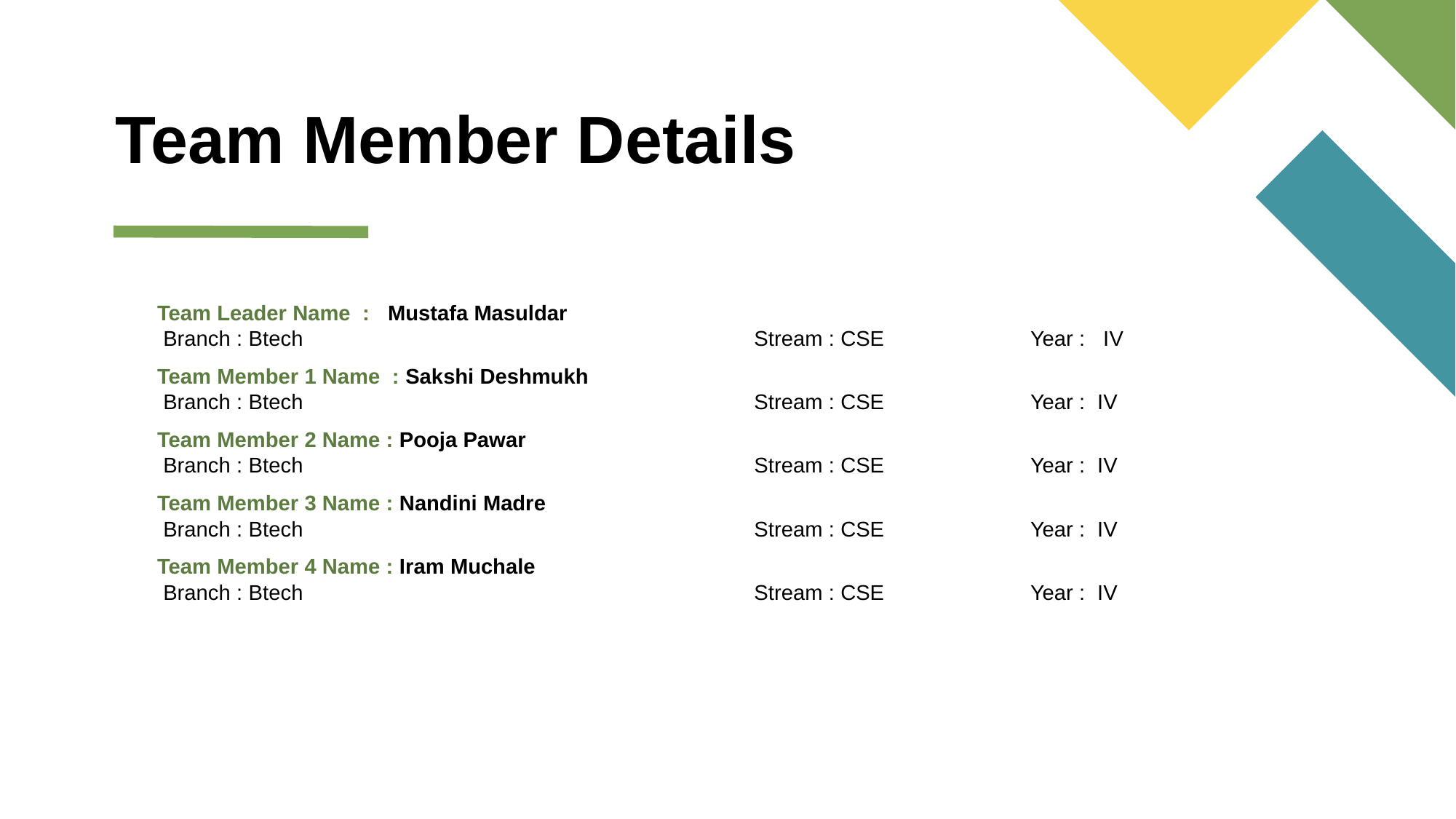

# Team Member Details
Team Leader Name  :   Mustafa Masuldar
 Branch : Btech		                                             Stream : CSE		Year :   IV
Team Member 1 Name  : Sakshi Deshmukh
 Branch : Btech		                                             Stream : CSE		Year :  IV
Team Member 2 Name : Pooja Pawar
 Branch : Btech		                                             Stream : CSE		Year :  IV
Team Member 3 Name : Nandini Madre
 Branch : Btech		                                             Stream : CSE		Year :  IV
Team Member 4 Name : Iram Muchale
 Branch : Btech		                                             Stream : CSE		Year :  IV